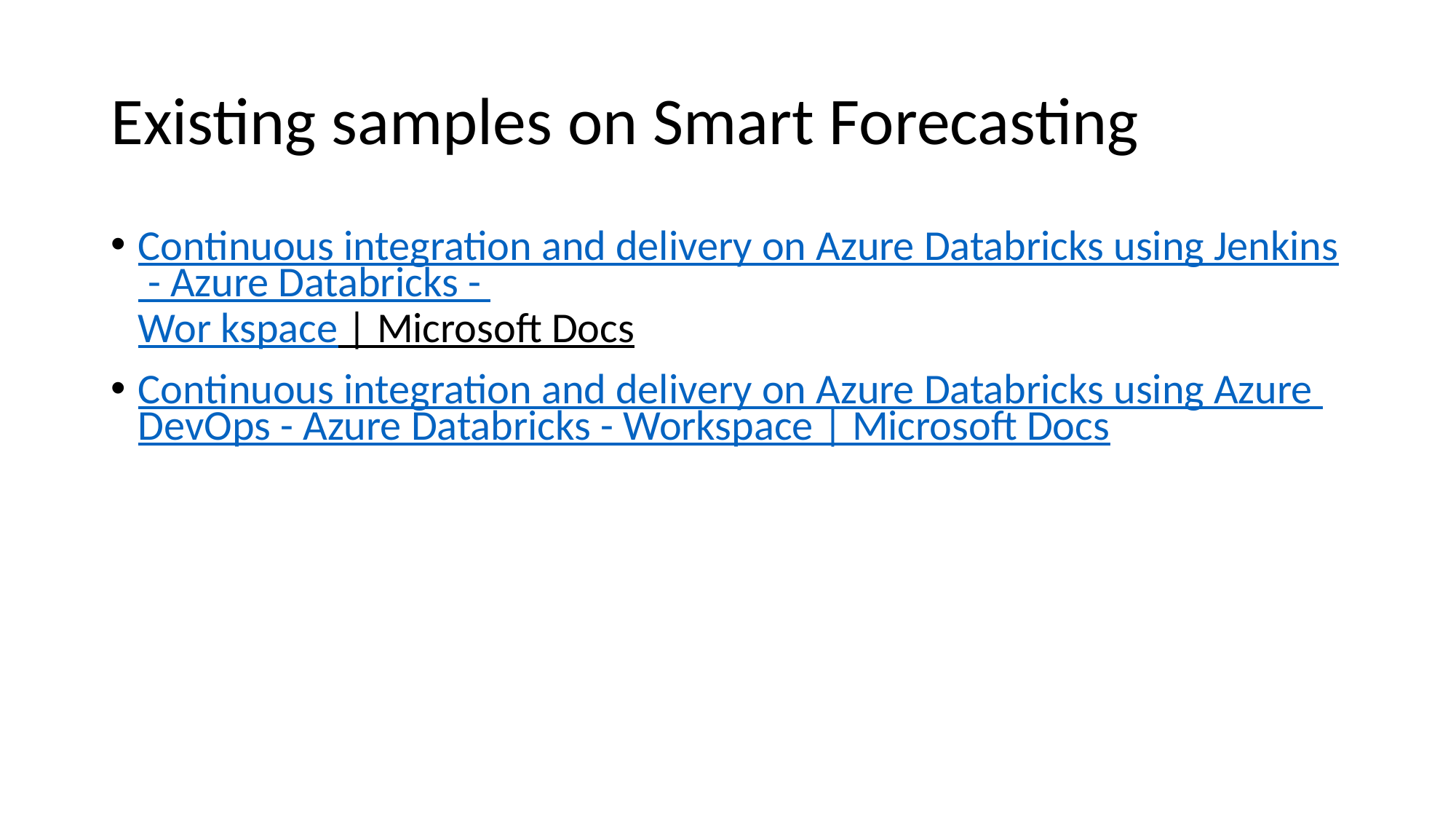

# Existing samples on Smart Forecasting
Continuous integration and delivery on Azure Databricks using Jenkins - Azure Databricks - Wor kspace | Microsoft Docs
Continuous integration and delivery on Azure Databricks using Azure DevOps - Azure Databricks - Workspace | Microsoft Docs